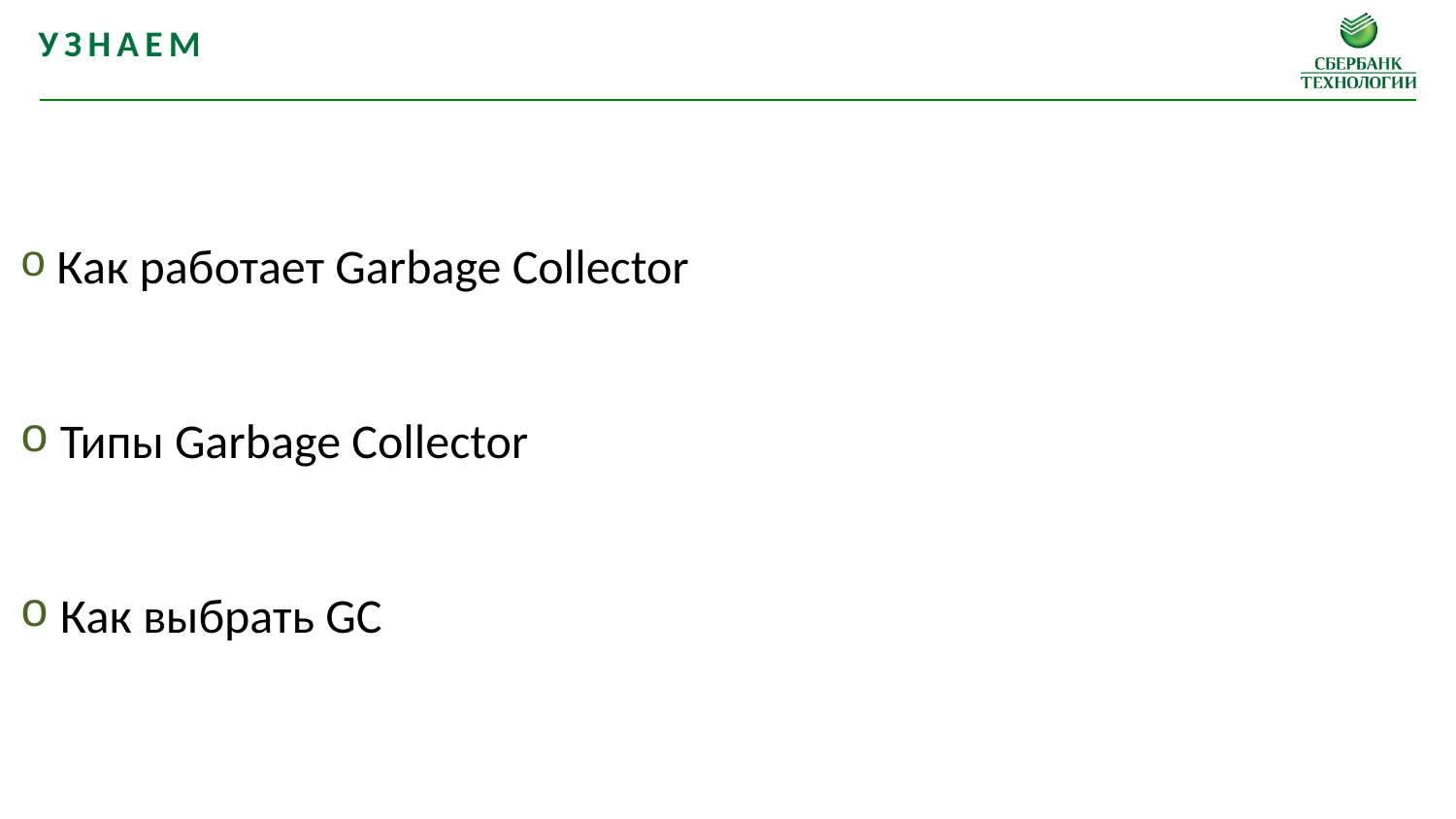

Узнаем
 Как работает Garbage Collector
 Типы Garbage Collector
 Как выбрать GC